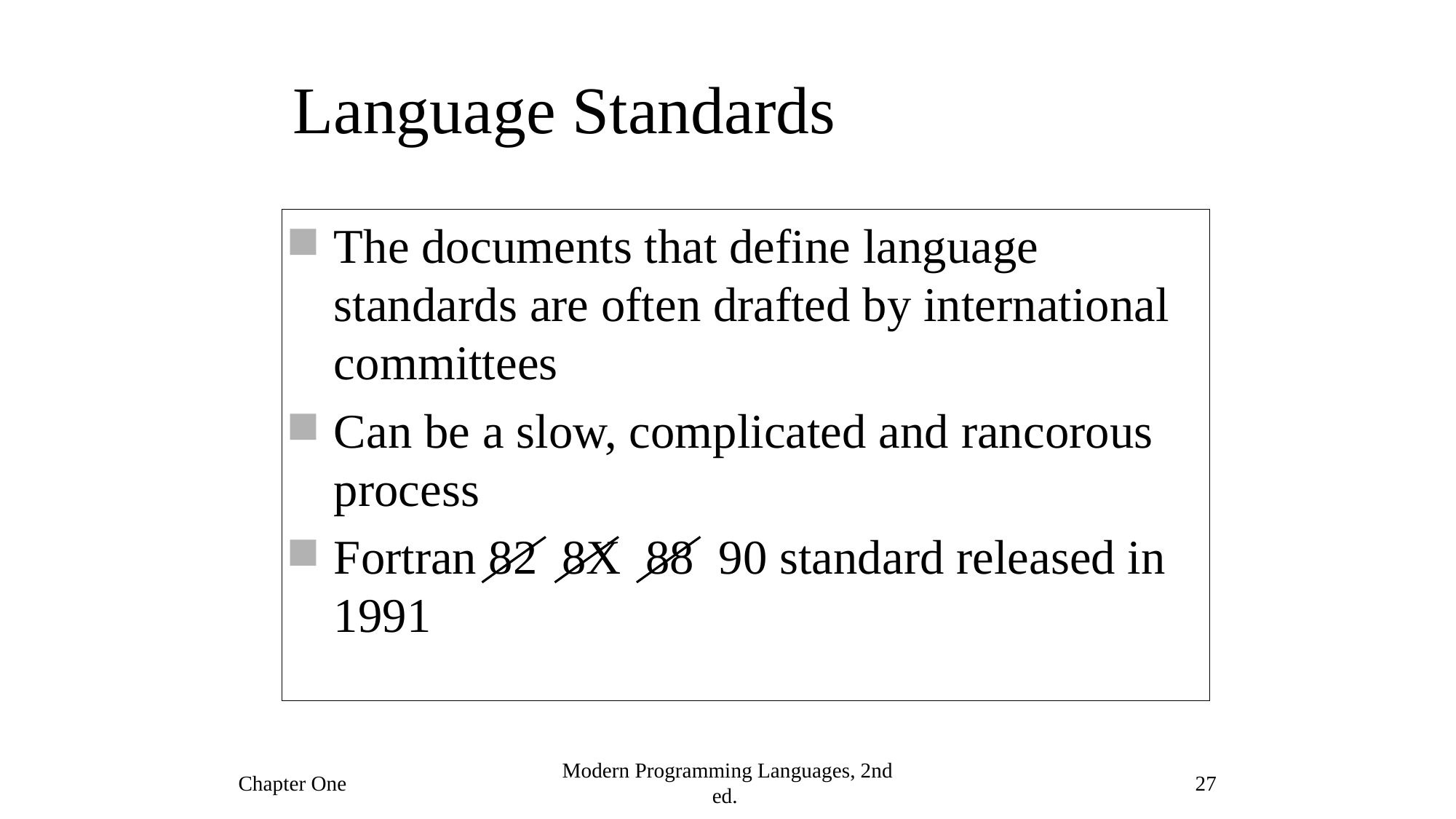

Language Standards
The documents that define language standards are often drafted by international committees
Can be a slow, complicated and rancorous process
Fortran 82  8X  88  90 standard released in 1991

Chapter One
Modern Programming Languages, 2nd ed.
27